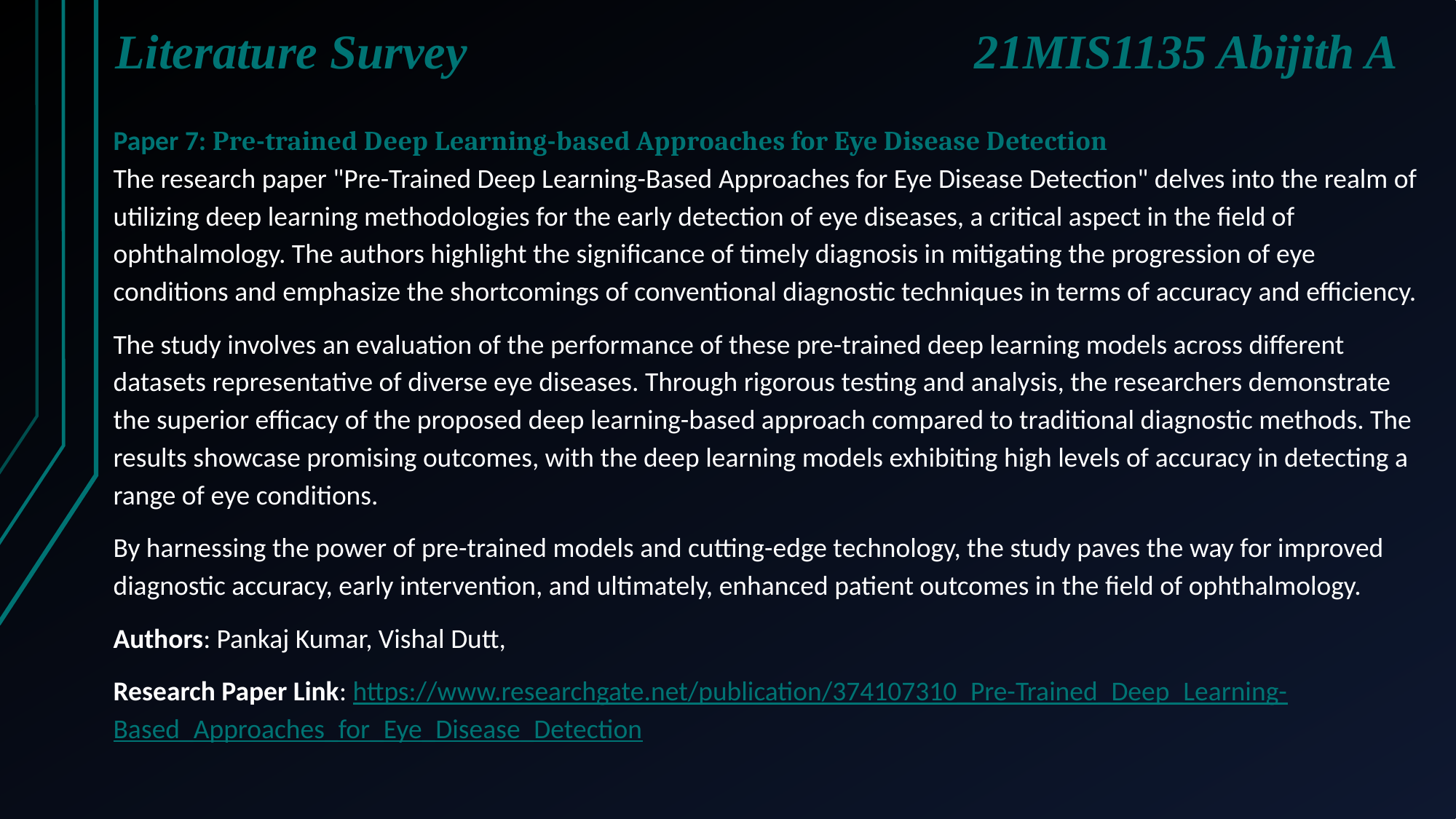

Literature Survey
21MIS1135 Abijith A
Paper 7: Pre-trained Deep Learning-based Approaches for Eye Disease Detection
The research paper "Pre-Trained Deep Learning-Based Approaches for Eye Disease Detection" delves into the realm of utilizing deep learning methodologies for the early detection of eye diseases, a critical aspect in the field of ophthalmology. The authors highlight the significance of timely diagnosis in mitigating the progression of eye conditions and emphasize the shortcomings of conventional diagnostic techniques in terms of accuracy and efficiency.
The study involves an evaluation of the performance of these pre-trained deep learning models across different datasets representative of diverse eye diseases. Through rigorous testing and analysis, the researchers demonstrate the superior efficacy of the proposed deep learning-based approach compared to traditional diagnostic methods. The results showcase promising outcomes, with the deep learning models exhibiting high levels of accuracy in detecting a range of eye conditions.
By harnessing the power of pre-trained models and cutting-edge technology, the study paves the way for improved diagnostic accuracy, early intervention, and ultimately, enhanced patient outcomes in the field of ophthalmology.
Authors: Pankaj Kumar, Vishal Dutt,
Research Paper Link: https://www.researchgate.net/publication/374107310_Pre-Trained_Deep_Learning-Based_Approaches_for_Eye_Disease_Detection